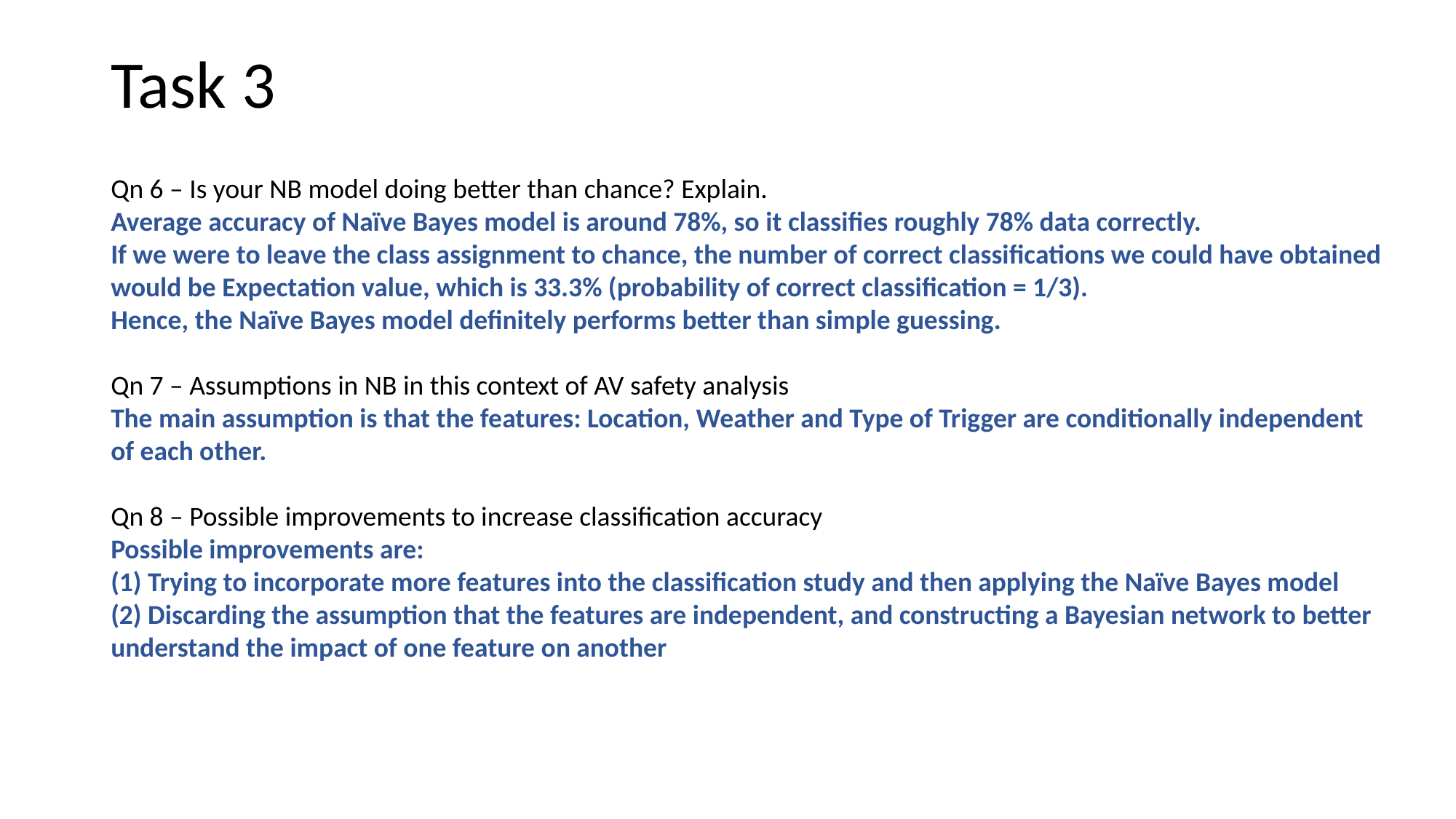

Task 3
Qn 6 – Is your NB model doing better than chance? Explain.
Average accuracy of Naïve Bayes model is around 78%, so it classifies roughly 78% data correctly.
If we were to leave the class assignment to chance, the number of correct classifications we could have obtained would be Expectation value, which is 33.3% (probability of correct classification = 1/3).
Hence, the Naïve Bayes model definitely performs better than simple guessing.

Qn 7 – Assumptions in NB in this context of AV safety analysis
The main assumption is that the features: Location, Weather and Type of Trigger are conditionally independent of each other.

Qn 8 – Possible improvements to increase classification accuracy
Possible improvements are:
(1) Trying to incorporate more features into the classification study and then applying the Naïve Bayes model
(2) Discarding the assumption that the features are independent, and constructing a Bayesian network to better understand the impact of one feature on another